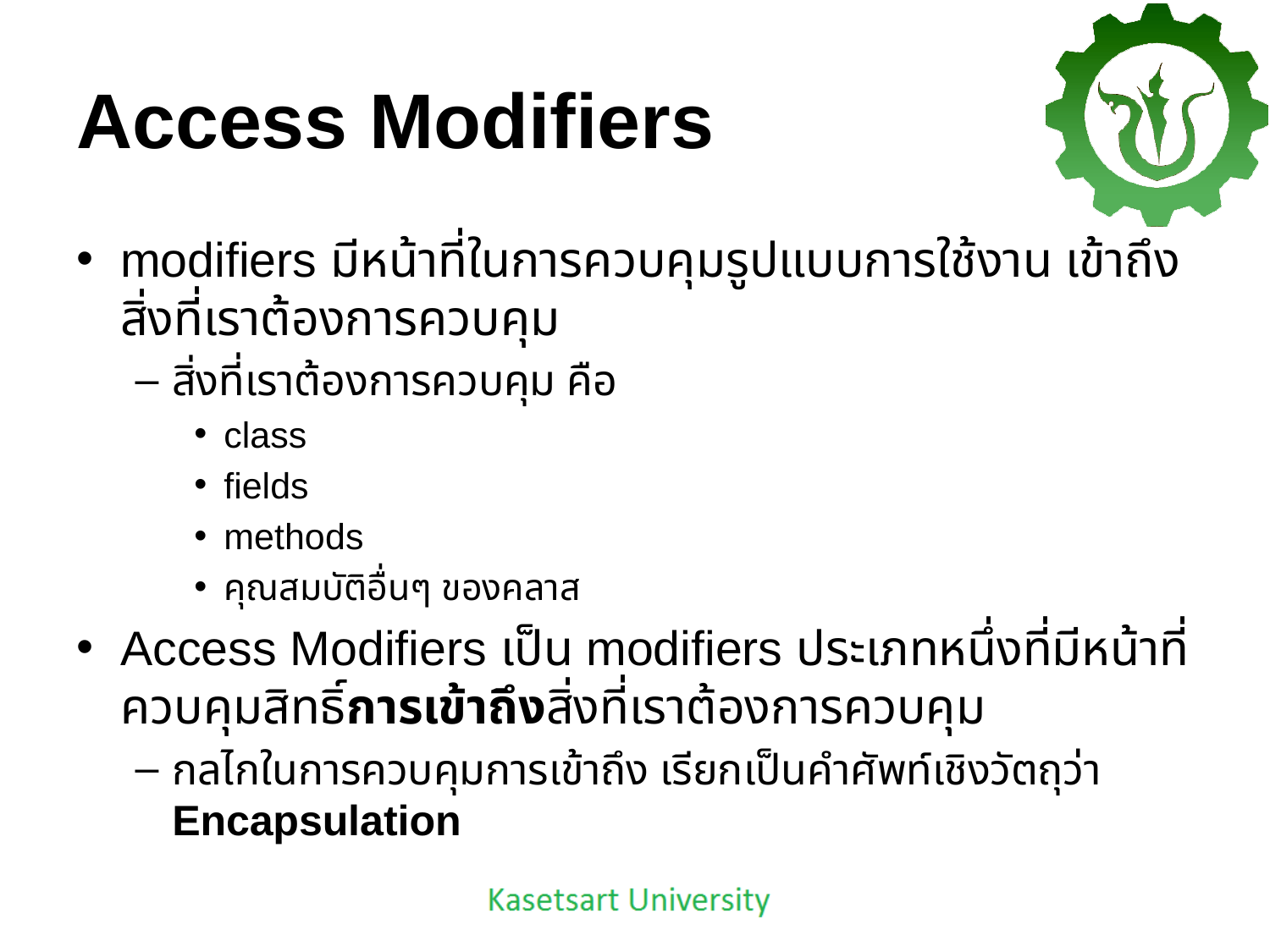

# Access Modifiers
modifiers มีหน้าที่ในการควบคุมรูปแบบการใช้งาน เข้าถึงสิ่งที่เราต้องการควบคุม
สิ่งที่เราต้องการควบคุม คือ
class
fields
methods
คุณสมบัติอื่นๆ ของคลาส
Access Modifiers เป็น modifiers ประเภทหนึ่งที่มีหน้าที่ควบคุมสิทธิ์การเข้าถึงสิ่งที่เราต้องการควบคุม
กลไกในการควบคุมการเข้าถึง เรียกเป็นคำศัพท์เชิงวัตถุว่า Encapsulation